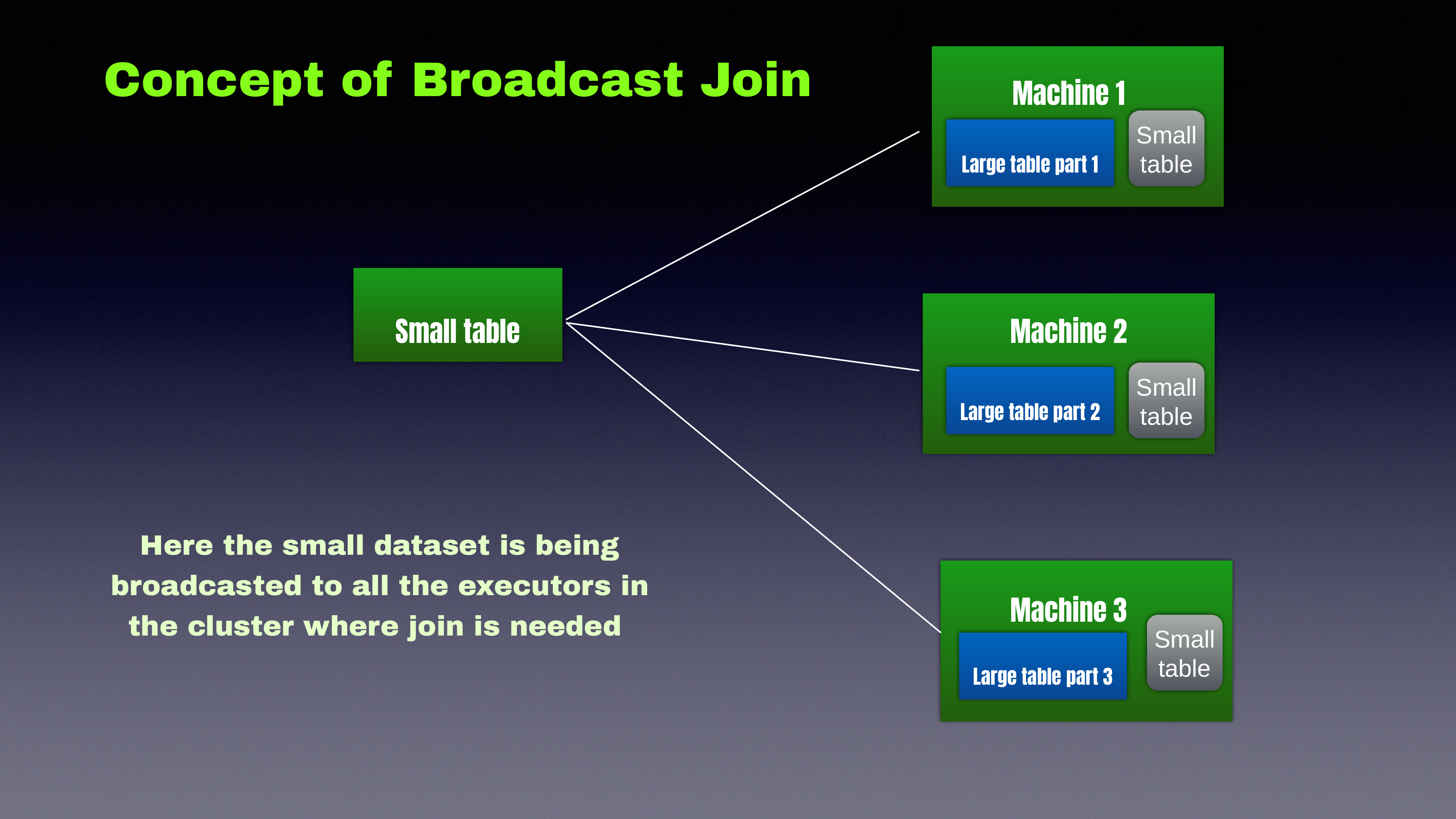

Concept of Broadcast Join

Machine 1
Small table

Large table part 1

Small table
Machine 2

Small table

Large table part 2
Here the small dataset is being broadcasted to all the executors in the cluster where join is needed

Machine 3
Small table

Large table part 3